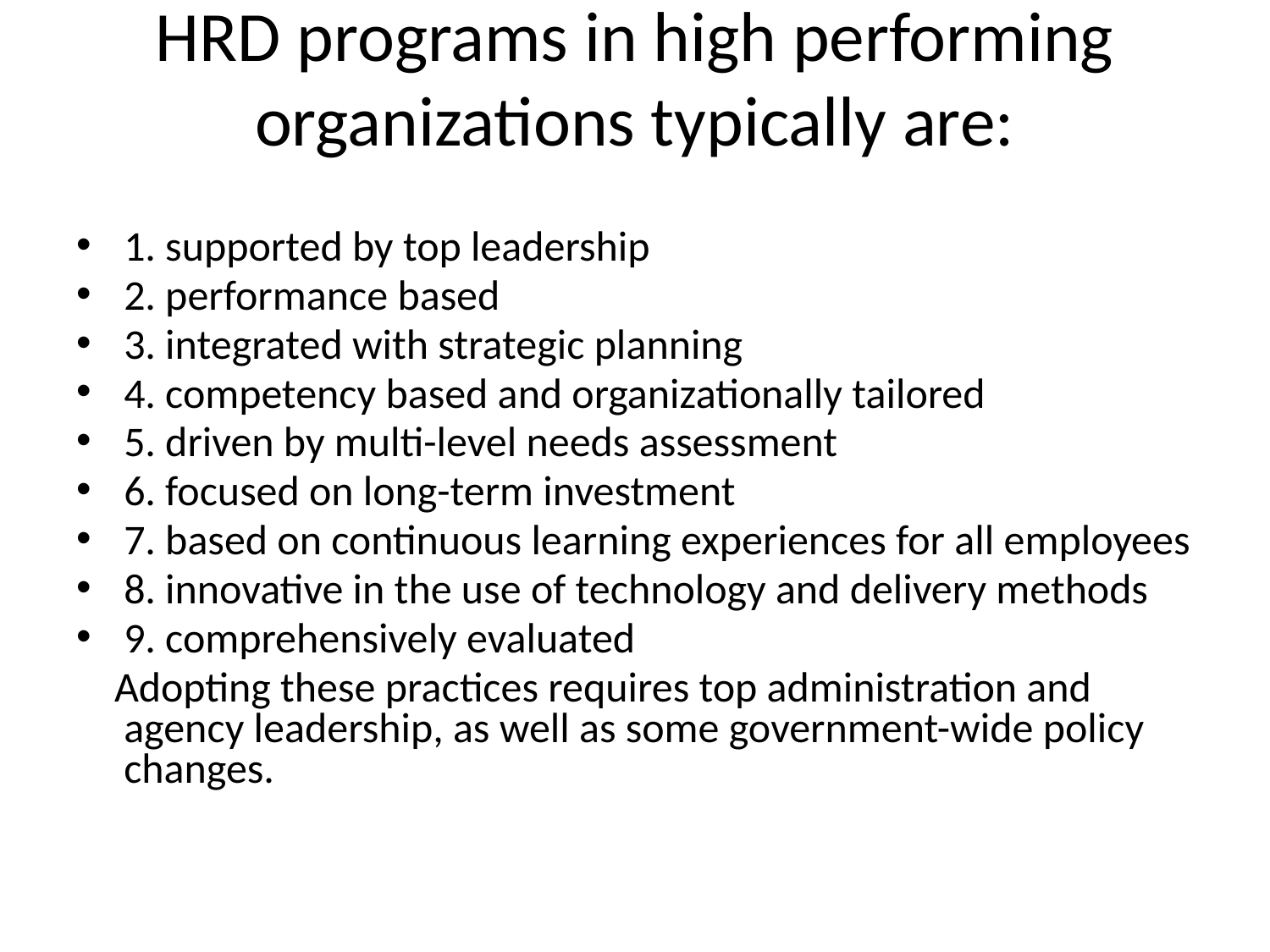

# HRD programs in high performing organizations typically are:
1. supported by top leadership
2. performance based
3. integrated with strategic planning
4. competency based and organizationally tailored
5. driven by multi-level needs assessment
6. focused on long-term investment
7. based on continuous learning experiences for all employees
8. innovative in the use of technology and delivery methods
9. comprehensively evaluated
    Adopting these practices requires top administration and agency leadership, as well as some government-wide policy changes.